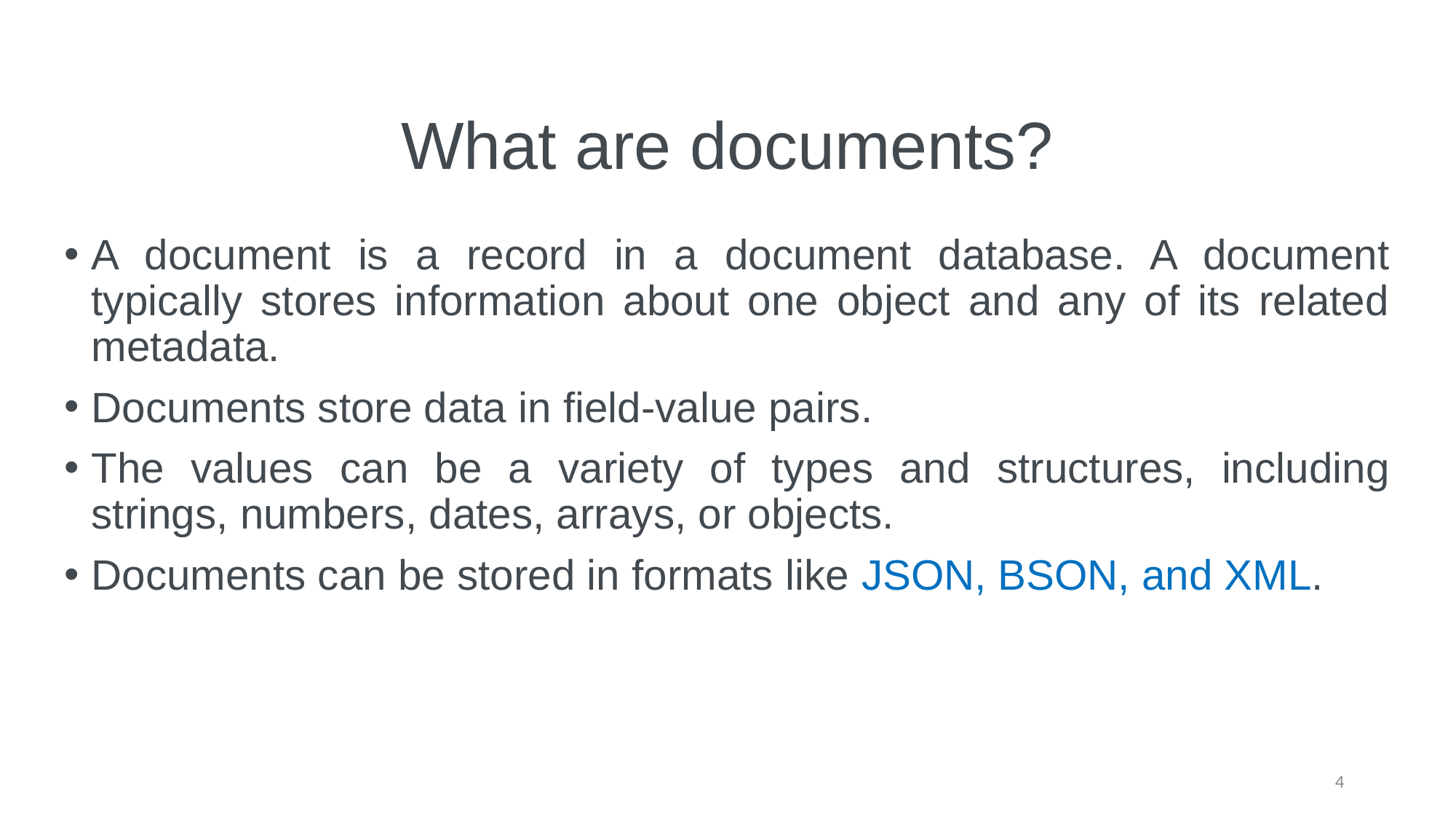

# What are documents?
A document is a record in a document database. A document typically stores information about one object and any of its related metadata.
Documents store data in field-value pairs.
The values can be a variety of types and structures, including strings, numbers, dates, arrays, or objects.
Documents can be stored in formats like JSON, BSON, and XML.

4